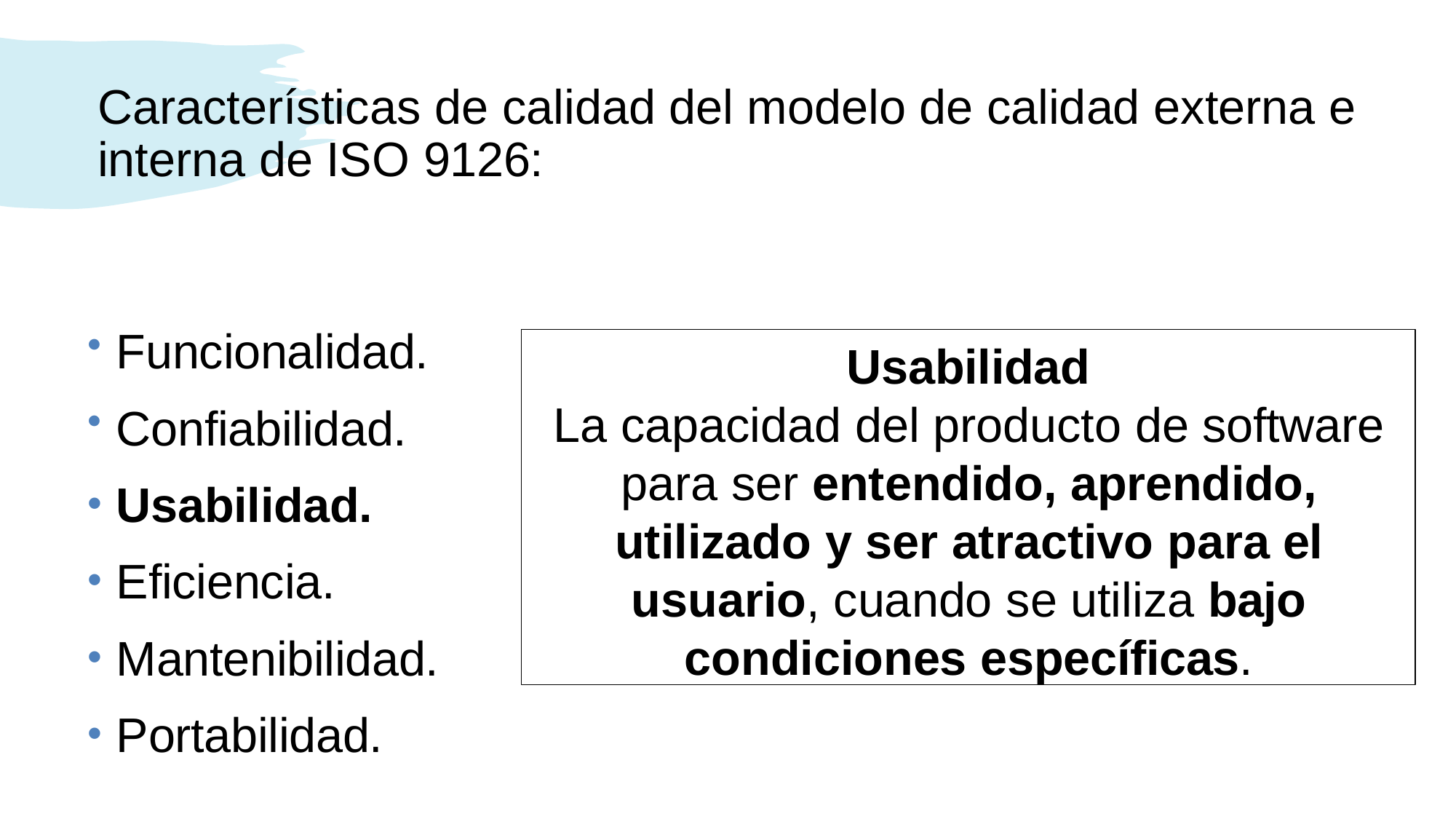

Características de calidad del modelo de calidad externa e interna de ISO 9126:
Funcionalidad.
Confiabilidad.
Usabilidad.
Eficiencia.
Mantenibilidad.
Portabilidad.
Usabilidad
La capacidad del producto de software para ser entendido, aprendido, utilizado y ser atractivo para el usuario, cuando se utiliza bajo condiciones específicas.